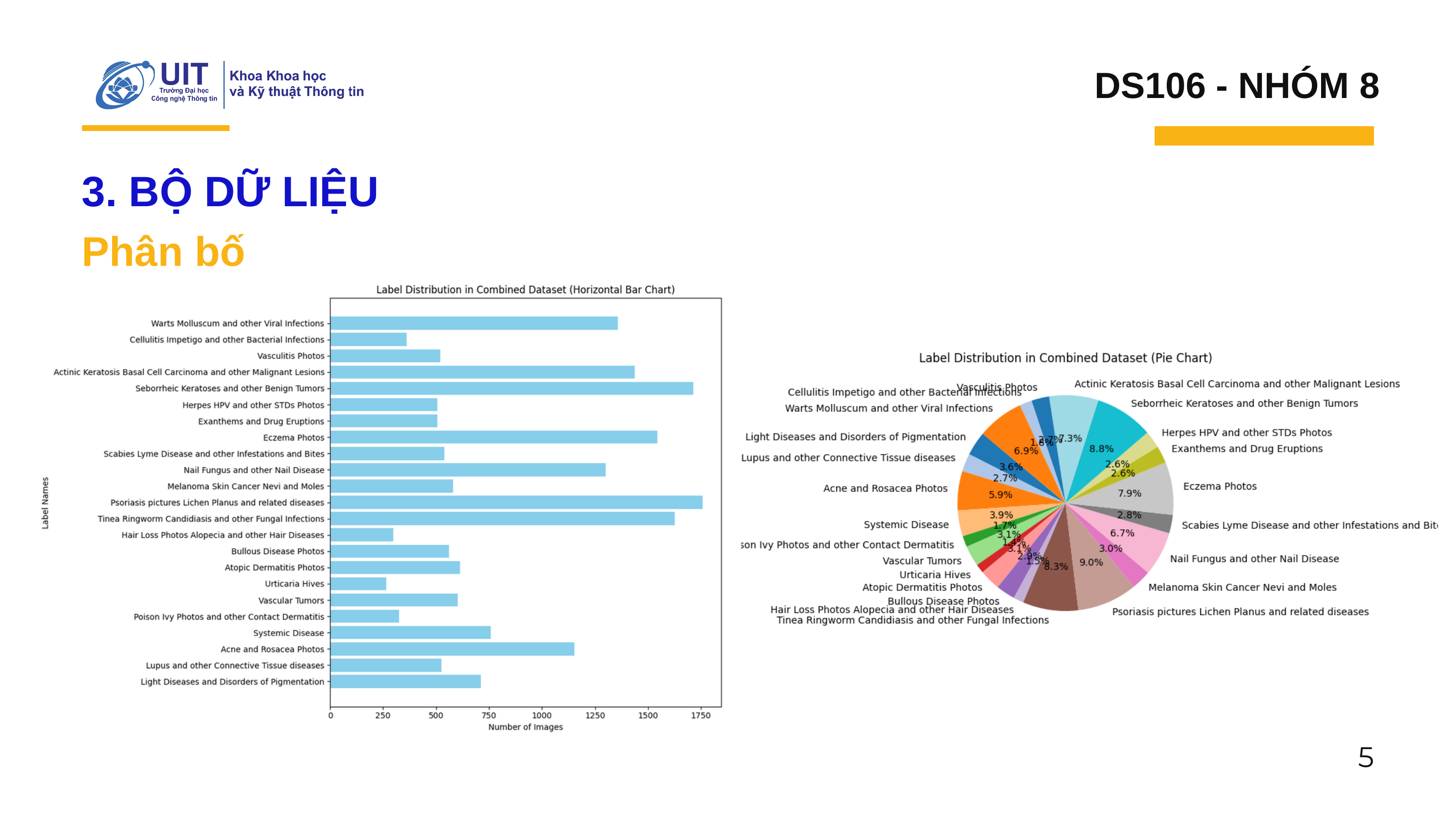

DS106 - NHÓM 8

3. BỘ DỮ LIỆU
Phân bố

5